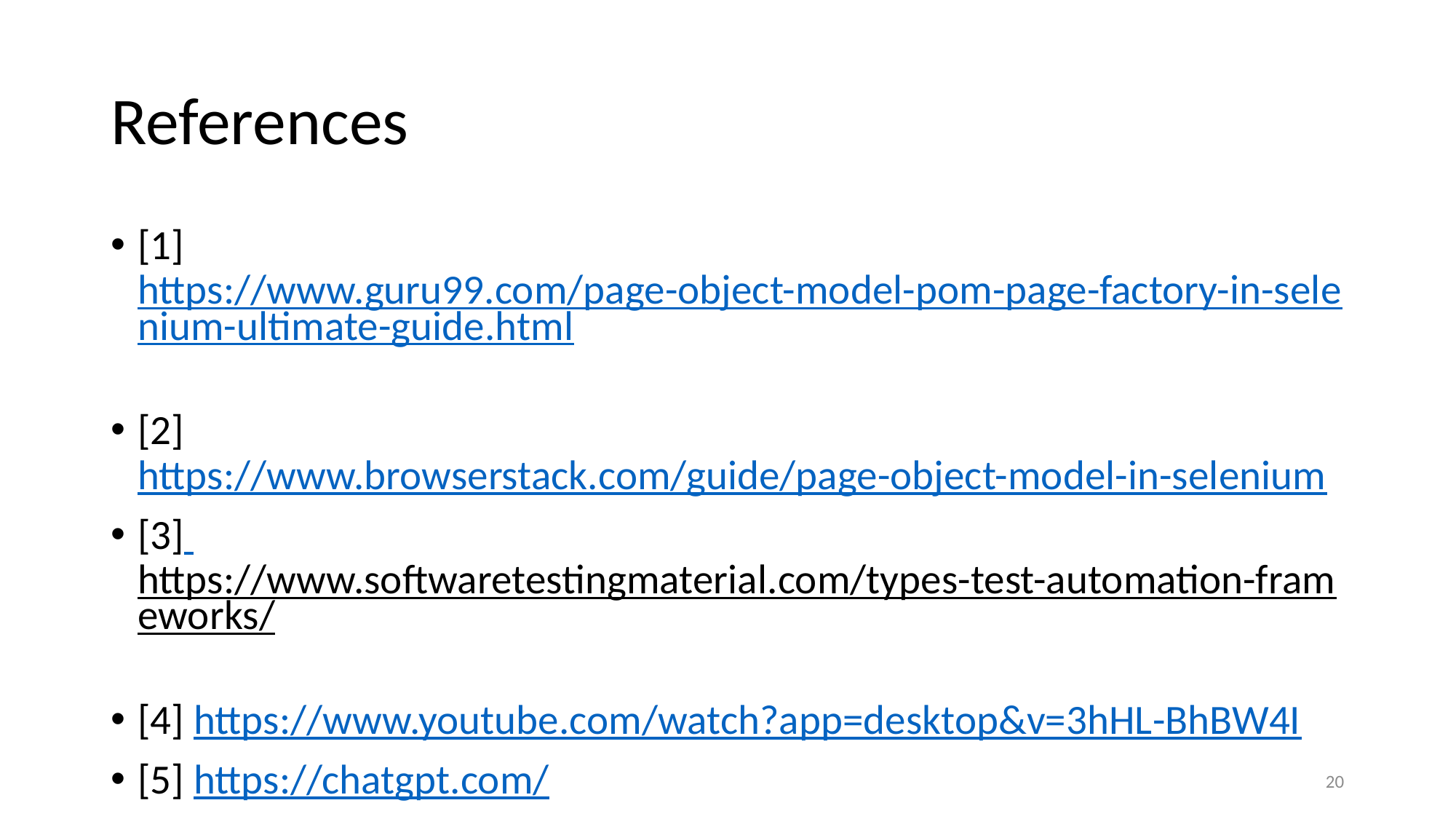

# References
[1] https://www.guru99.com/page-object-model-pom-page-factory-in-selenium-ultimate-guide.html
[2] https://www.browserstack.com/guide/page-object-model-in-selenium
[3] https://www.softwaretestingmaterial.com/types-test-automation-frameworks/
[4] https://www.youtube.com/watch?app=desktop&v=3hHL-BhBW4I
[5] https://chatgpt.com/

20